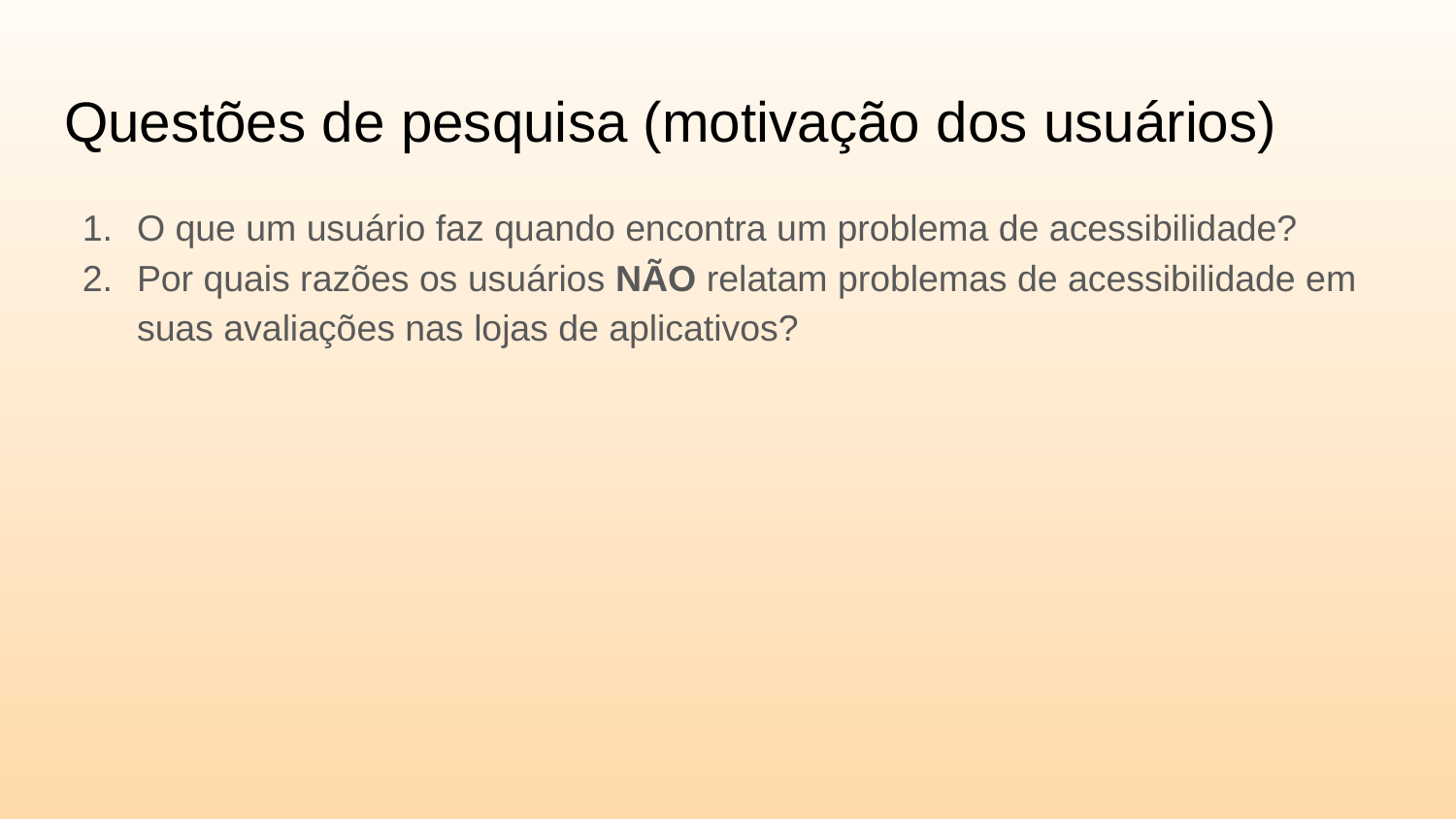

# Questões de pesquisa (motivação dos usuários)
O que um usuário faz quando encontra um problema de acessibilidade?
Por quais razões os usuários NÃO relatam problemas de acessibilidade em suas avaliações nas lojas de aplicativos?